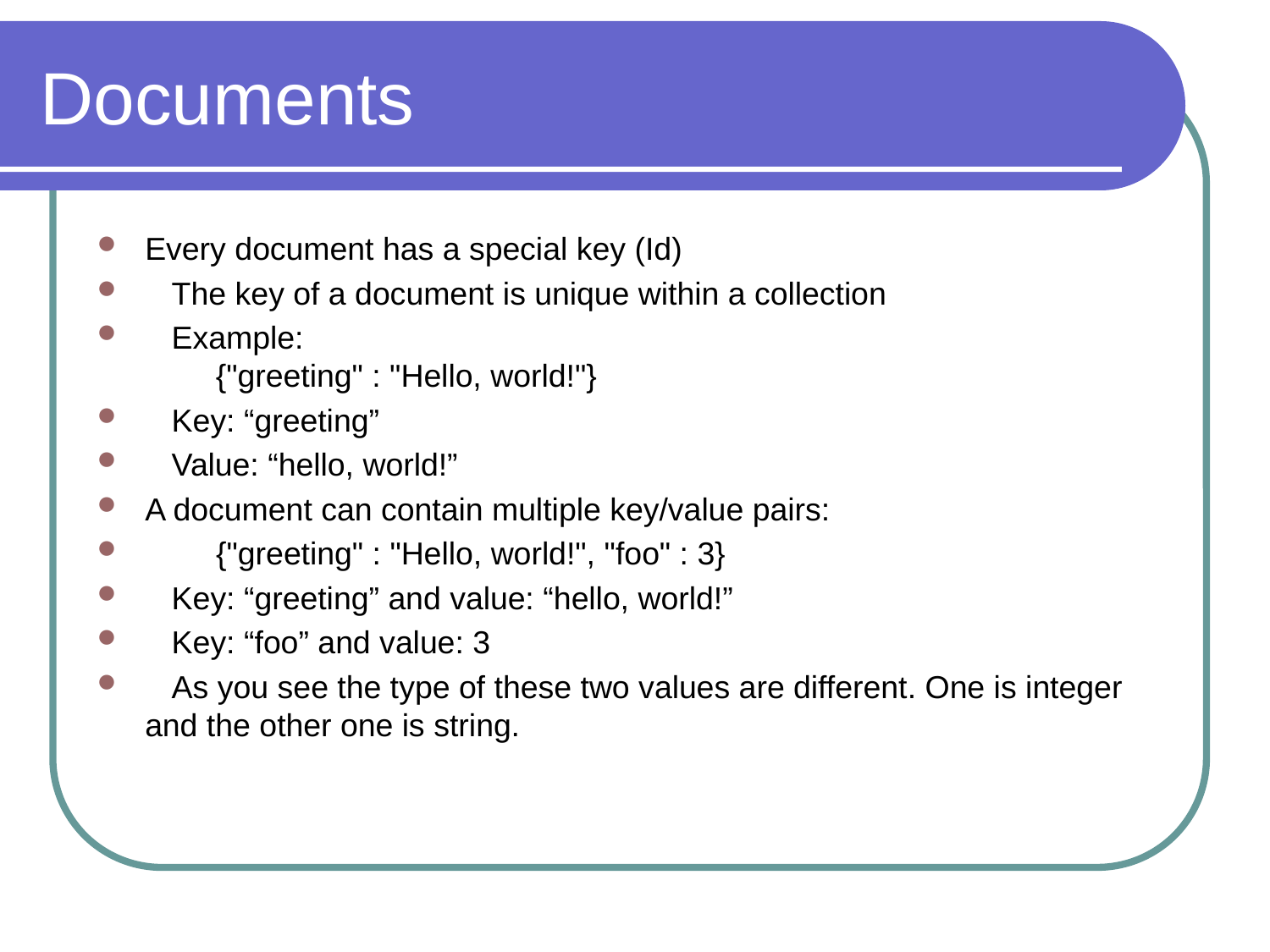

# Documents
Every document has a special key (Id)
   The key of a document is unique within a collection
   Example:
        {"greeting" : "Hello, world!"}
   Key: “greeting”
   Value: “hello, world!”
A document can contain multiple key/value pairs:
        {"greeting" : "Hello, world!", "foo" : 3}
   Key: “greeting” and value: “hello, world!”
   Key: “foo” and value: 3
   As you see the type of these two values are different. One is integer and the other one is string.